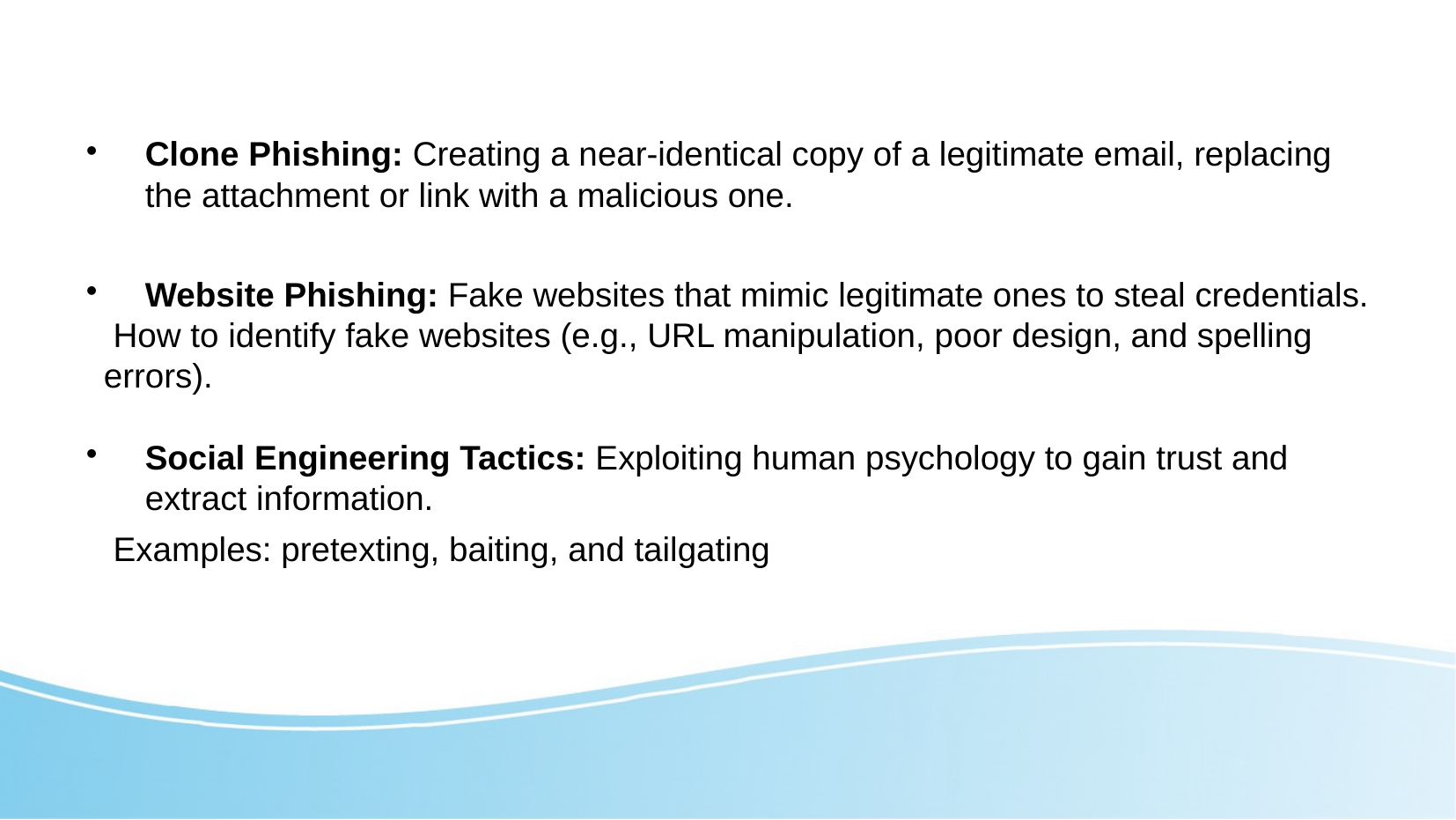

Clone Phishing: Creating a near-identical copy of a legitimate email, replacing the attachment or link with a malicious one.

Website Phishing: Fake websites that mimic legitimate ones to steal credentials.
     How to identify fake websites (e.g., URL manipulation, poor design, and spelling           errors).

Social Engineering Tactics: Exploiting human psychology to gain trust and extract information.
     Examples: pretexting, baiting, and tailgating